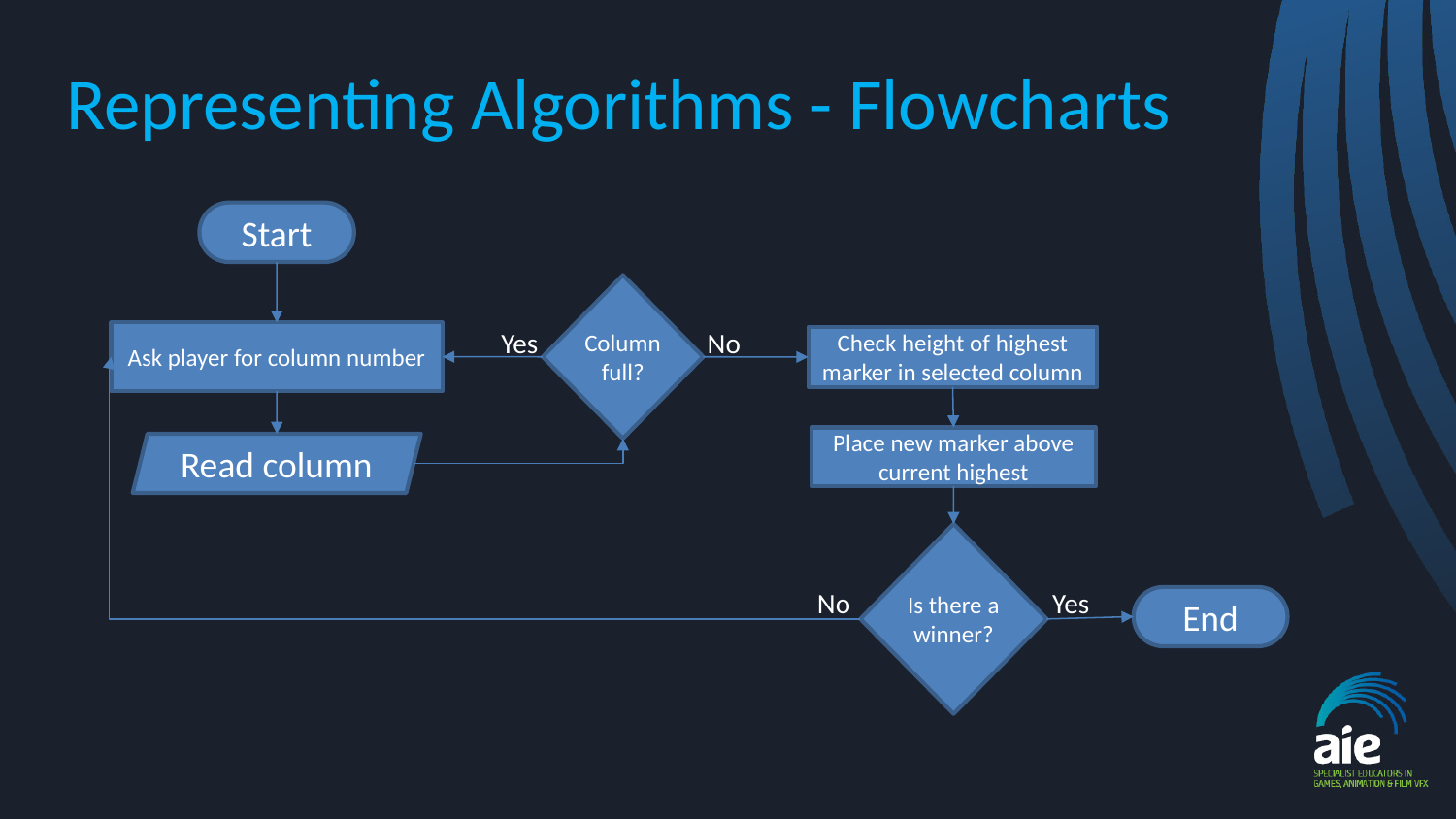

# Representing Algorithms - Flowcharts
Start
Column full?
Yes
No
Ask player for column number
Check height of highest marker in selected column
Place new marker above current highest
Read column
Is there a winner?
No
Yes
End